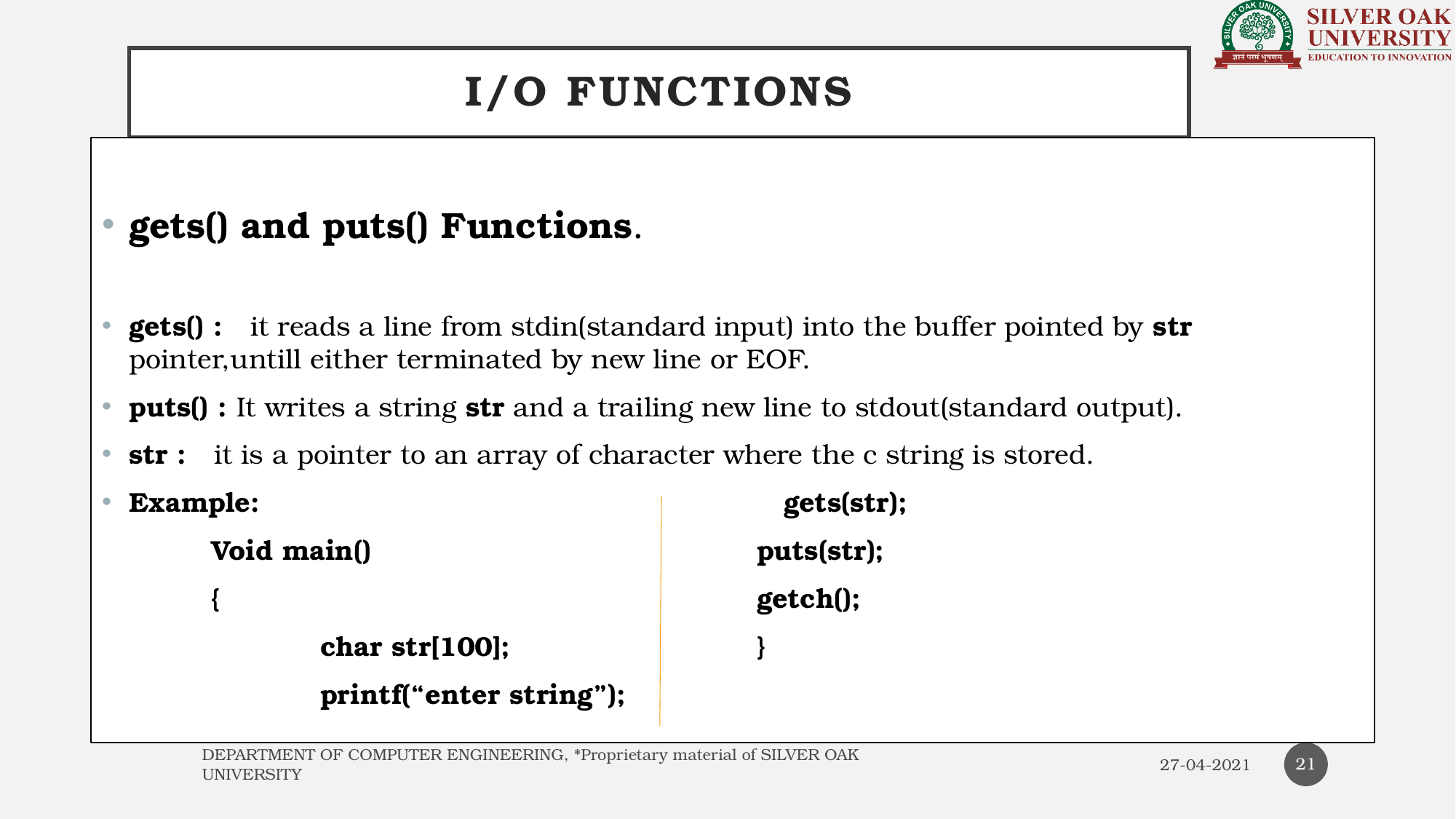

# I/o Functions

gets() and puts() Functions.

gets() :   it reads a line from stdin(standard input) into the buffer pointed by str pointer,untill either terminated by new line or EOF.
puts() : It writes a string str and a trailing new line to stdout(standard output).
str :   it is a pointer to an array of character where the c string is stored.
Example:					gets(str);
	Void main()				puts(str);
	{					getch();
		char str[100];			}
		printf(“enter string”);

21
DEPARTMENT OF COMPUTER ENGINEERING, *Proprietary material of SILVER OAK UNIVERSITY
27-04-2021